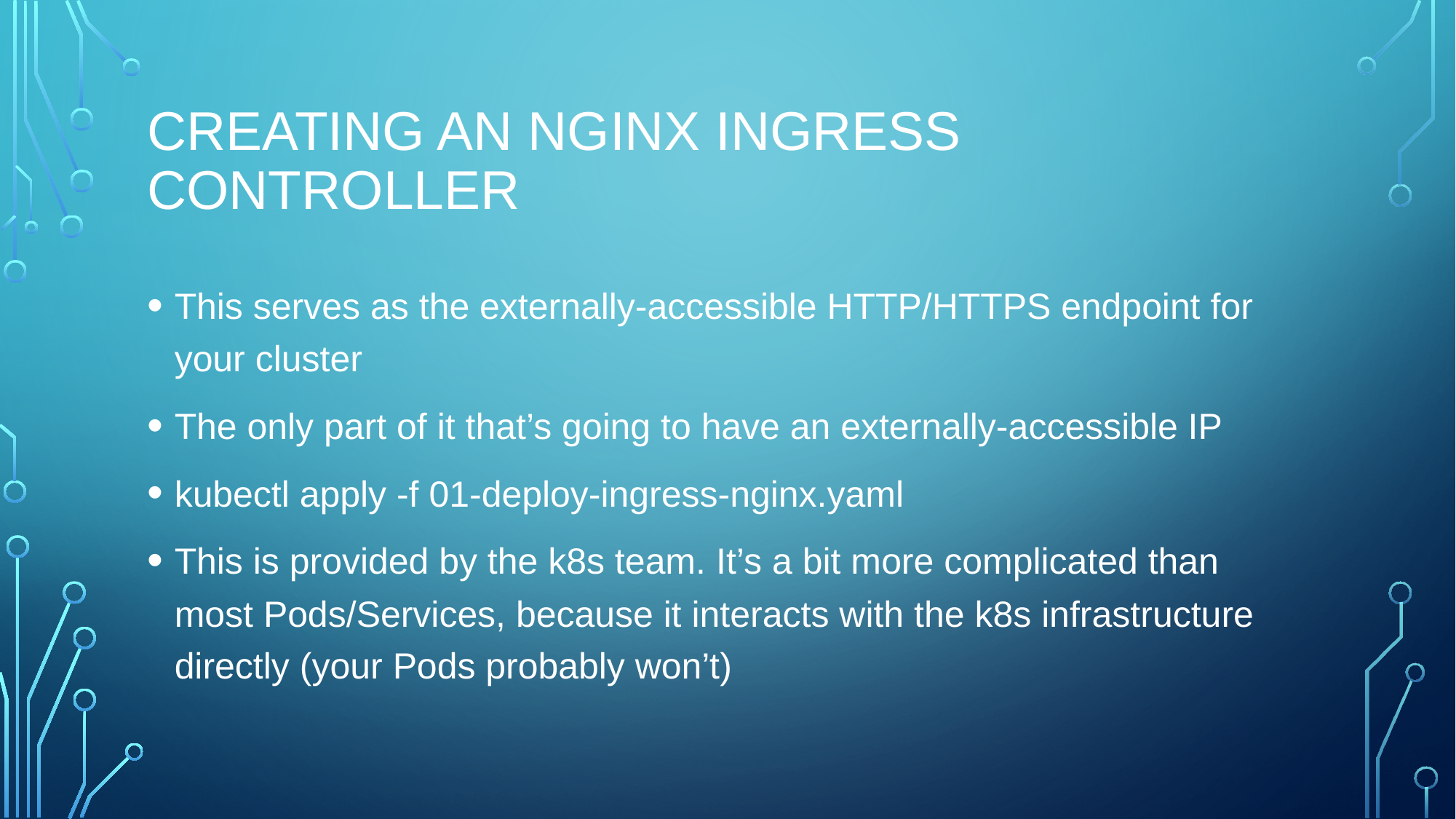

# Creating an NGINX Ingress Controller
This serves as the externally-accessible HTTP/HTTPS endpoint for your cluster
The only part of it that’s going to have an externally-accessible IP
kubectl apply -f 01-deploy-ingress-nginx.yaml
This is provided by the k8s team. It’s a bit more complicated than most Pods/Services, because it interacts with the k8s infrastructure directly (your Pods probably won’t)